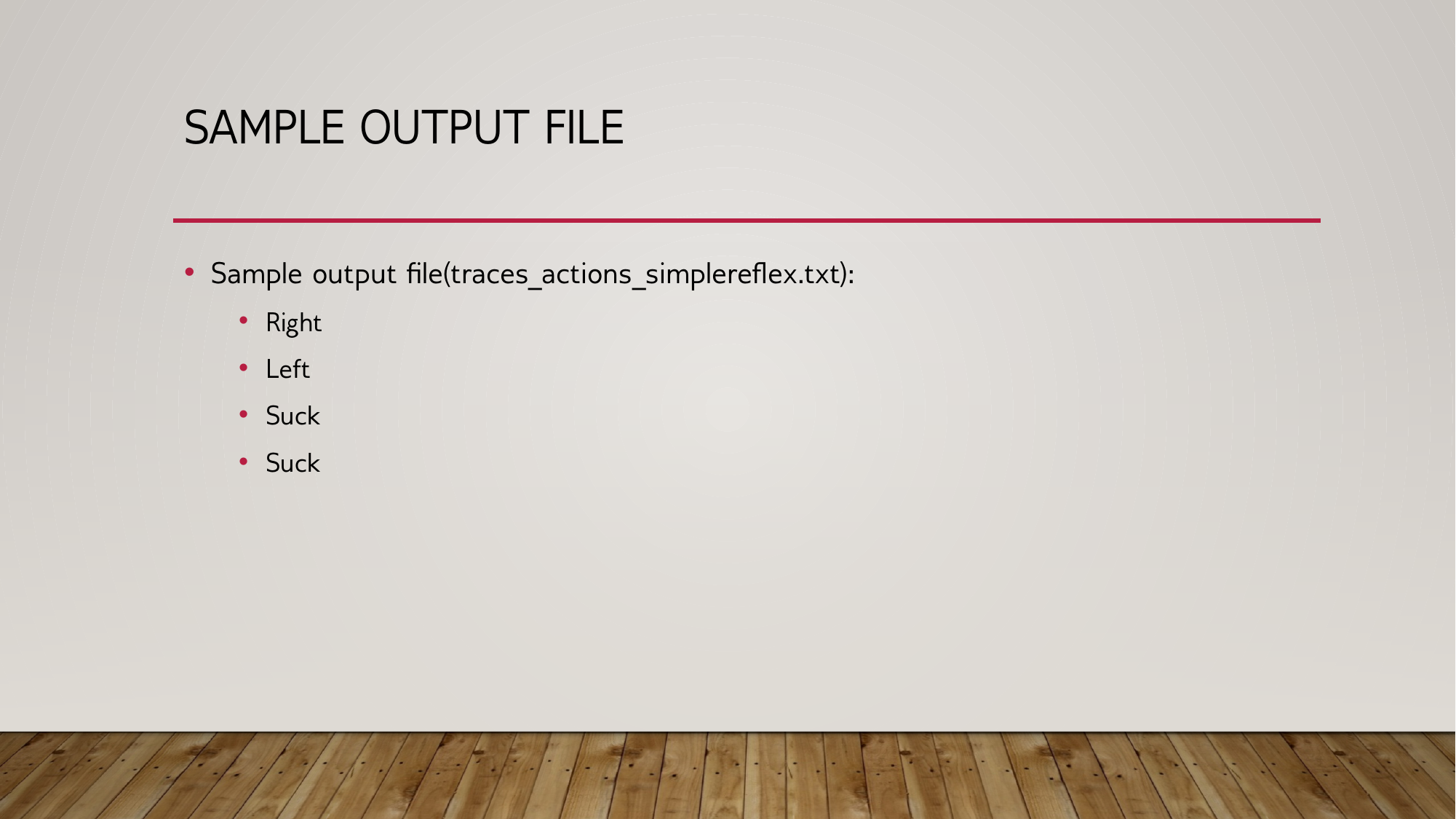

# Sample output file
Sample output file(traces_actions_simplereflex.txt):
Right
Left
Suck
Suck